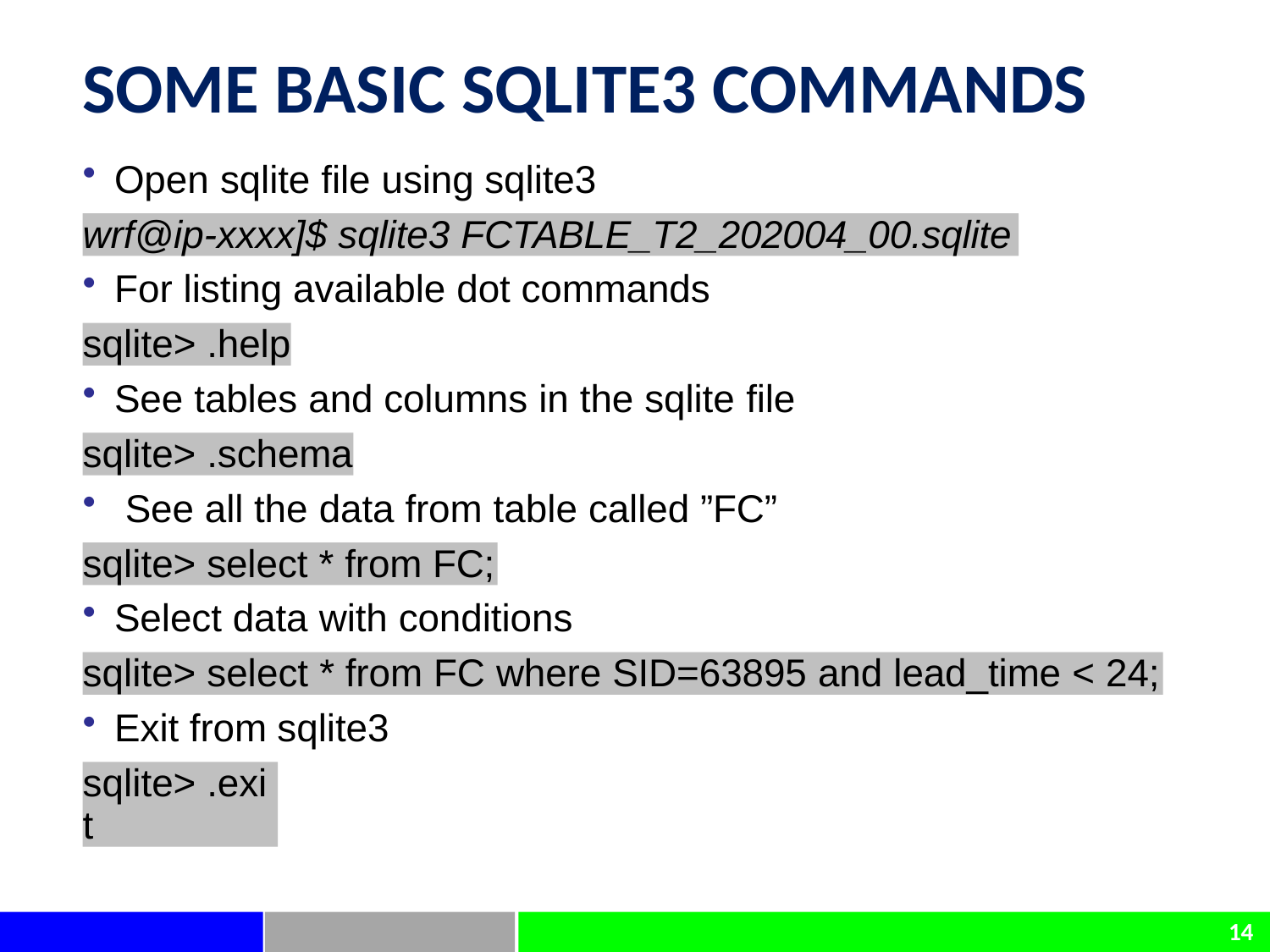

Some basic sqlite3 commands
Open sqlite file using sqlite3
wrf@ip-xxxx]$ sqlite3 FCTABLE_T2_202004_00.sqlite
For listing available dot commands
sqlite> .help
See tables and columns in the sqlite file
sqlite> .schema
See all the data from table called ”FC”
sqlite> select * from FC;
Select data with conditions
sqlite> select * from FC where SID=63895 and lead_time < 24;
Exit from sqlite3
sqlite> .exit